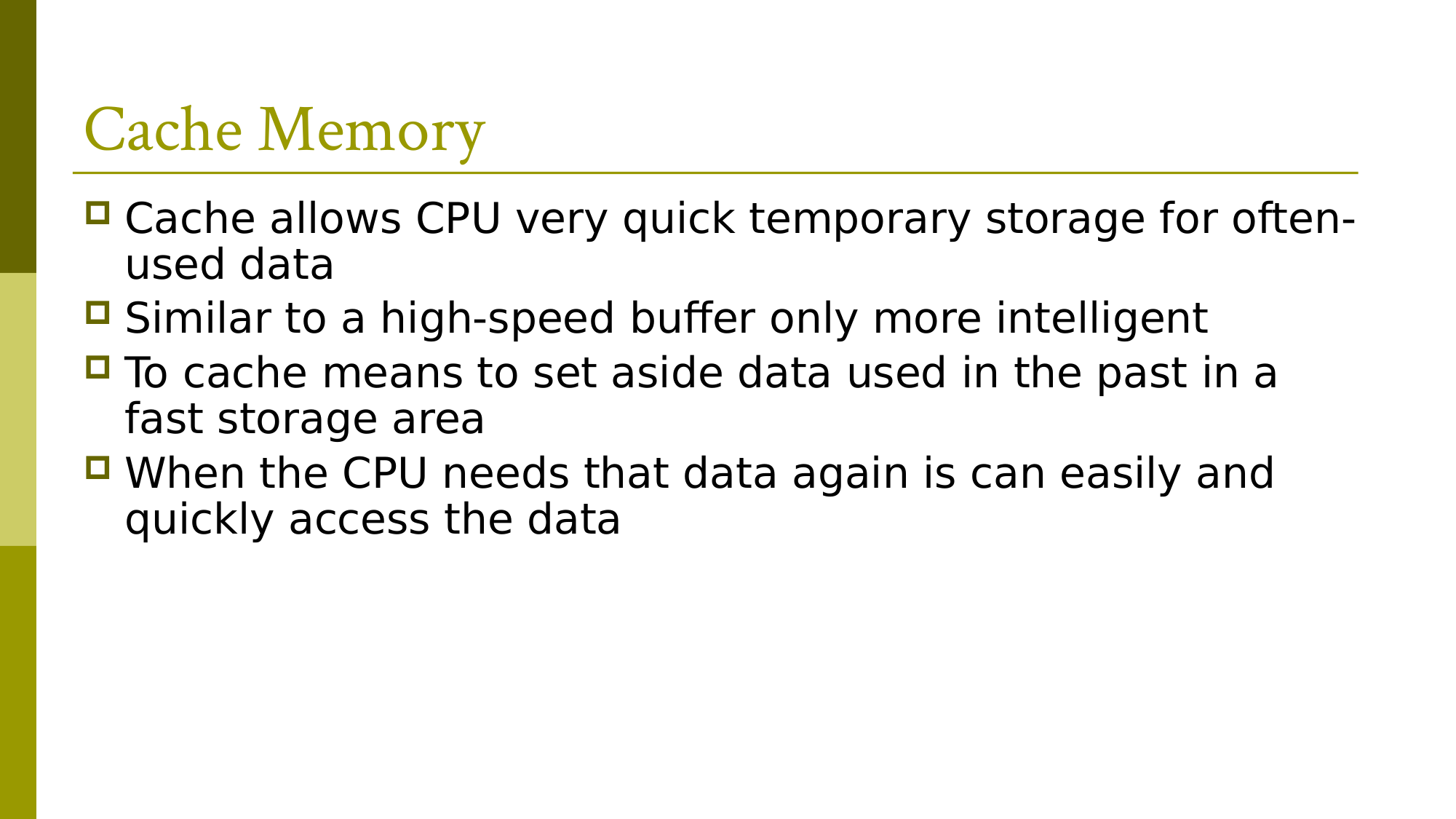

# Cache Memory
Cache allows CPU very quick temporary storage for often-used data
Similar to a high-speed buffer only more intelligent
To cache means to set aside data used in the past in a fast storage area
When the CPU needs that data again is can easily and quickly access the data